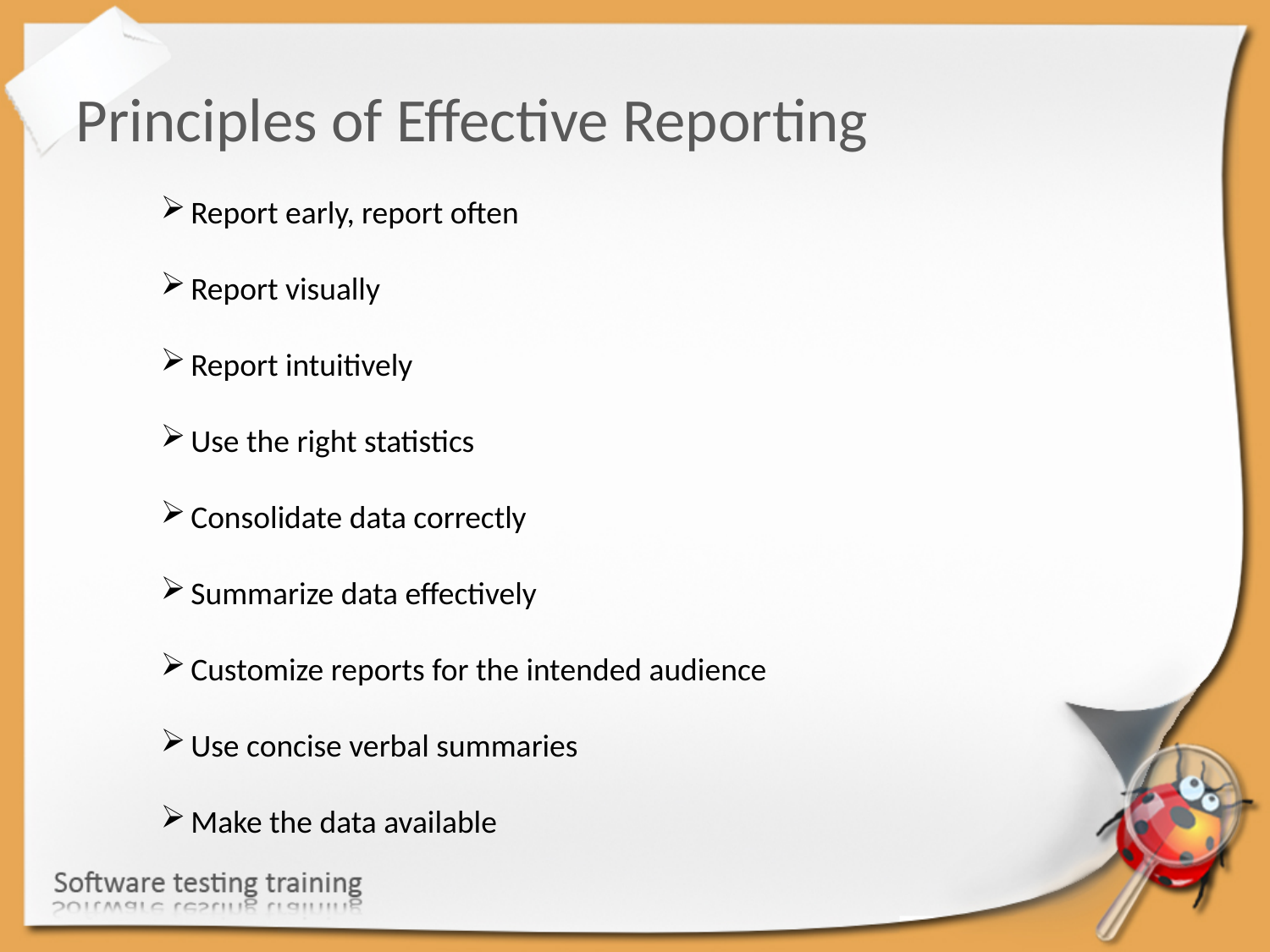

Principles of Effective Reporting
Report early, report often

Report visually

Report intuitively

Use the right statistics

Consolidate data correctly

Summarize data effectively

Customize reports for the intended audience

Use concise verbal summaries

Make the data available